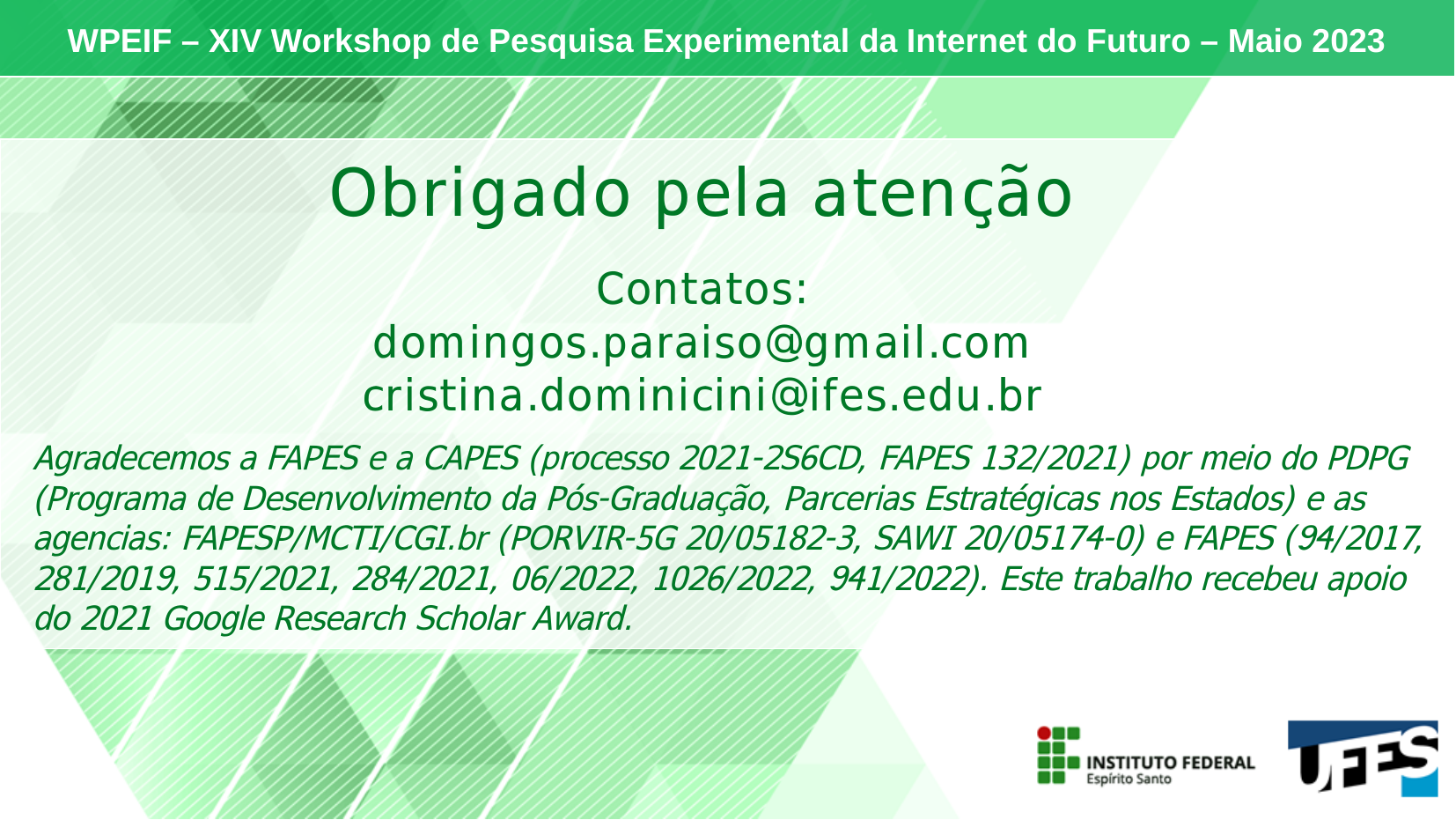

WPEIF – XIV Workshop de Pesquisa Experimental da Internet do Futuro – Maio 2023

Obrigado pela atenção

Contatos:
domingos.paraiso@gmail.com
cristina.dominicini@ifes.edu.br
Agradecemos a FAPES e a CAPES (processo 2021-2S6CD, FAPES 132/2021) por meio do PDPG (Programa de Desenvolvimento da Pós-Graduação, Parcerias Estratégicas nos Estados) e as agencias: FAPESP/MCTI/CGI.br (PORVIR-5G 20/05182-3, SAWI 20/05174-0) e FAPES (94/2017, 281/2019, 515/2021, 284/2021, 06/2022, 1026/2022, 941/2022). Este trabalho recebeu apoio do 2021 Google Research Scholar Award.